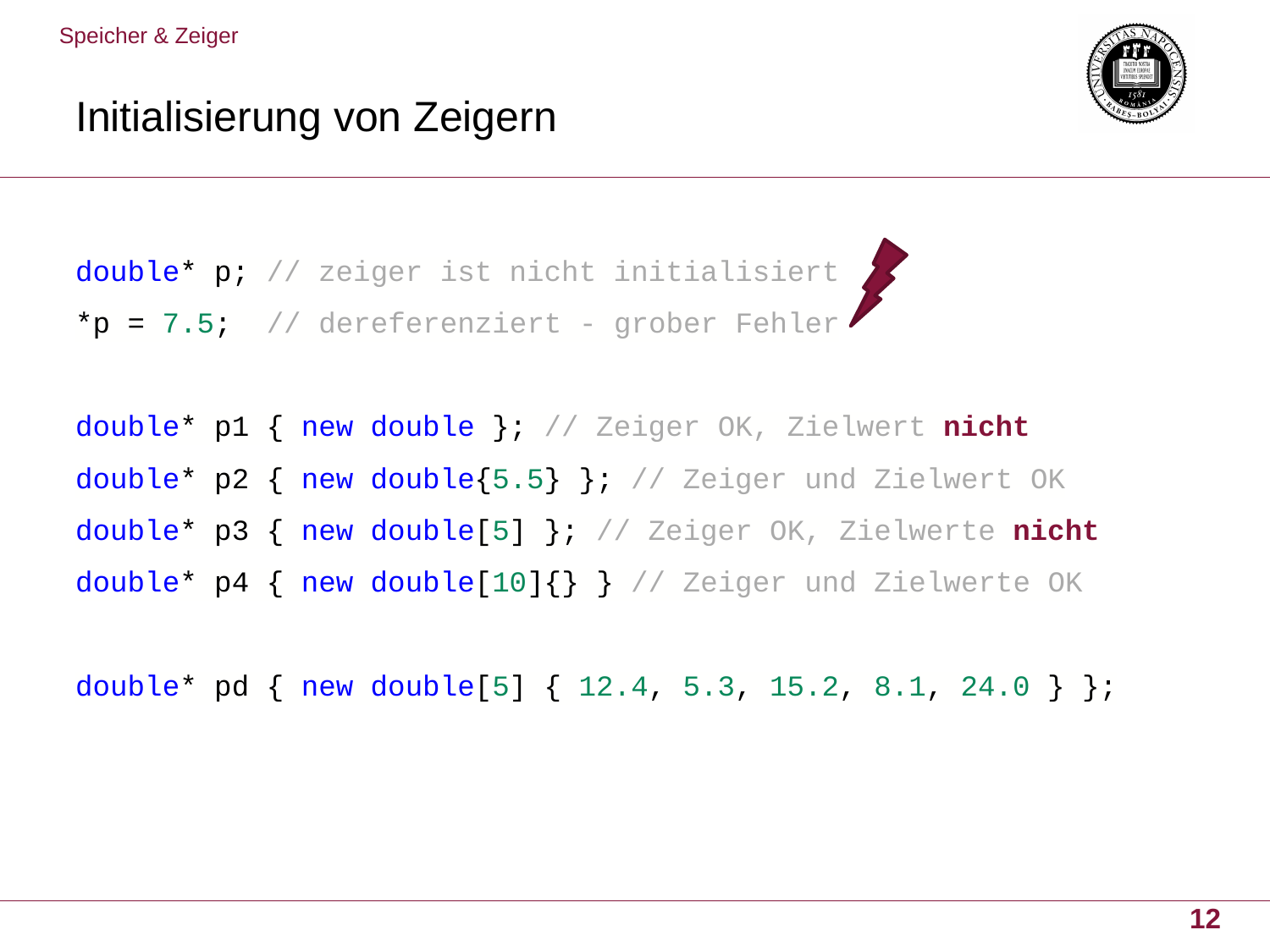

Speicher & Zeiger
# Initialisierung von Zeigern
double* p; // zeiger ist nicht initialisiert
*p = 7.5;  // dereferenziert - grober Fehler

double* p1 { new double }; // Zeiger OK, Zielwert nicht
double* p2 { new double{5.5} }; // Zeiger und Zielwert OK
double* p3 { new double[5] }; // Zeiger OK, Zielwerte nicht
double* p4 { new double[10]{} } // Zeiger und Zielwerte OK

double* pd { new double[5] { 12.4, 5.3, 15.2, 8.1, 24.0 } };

12